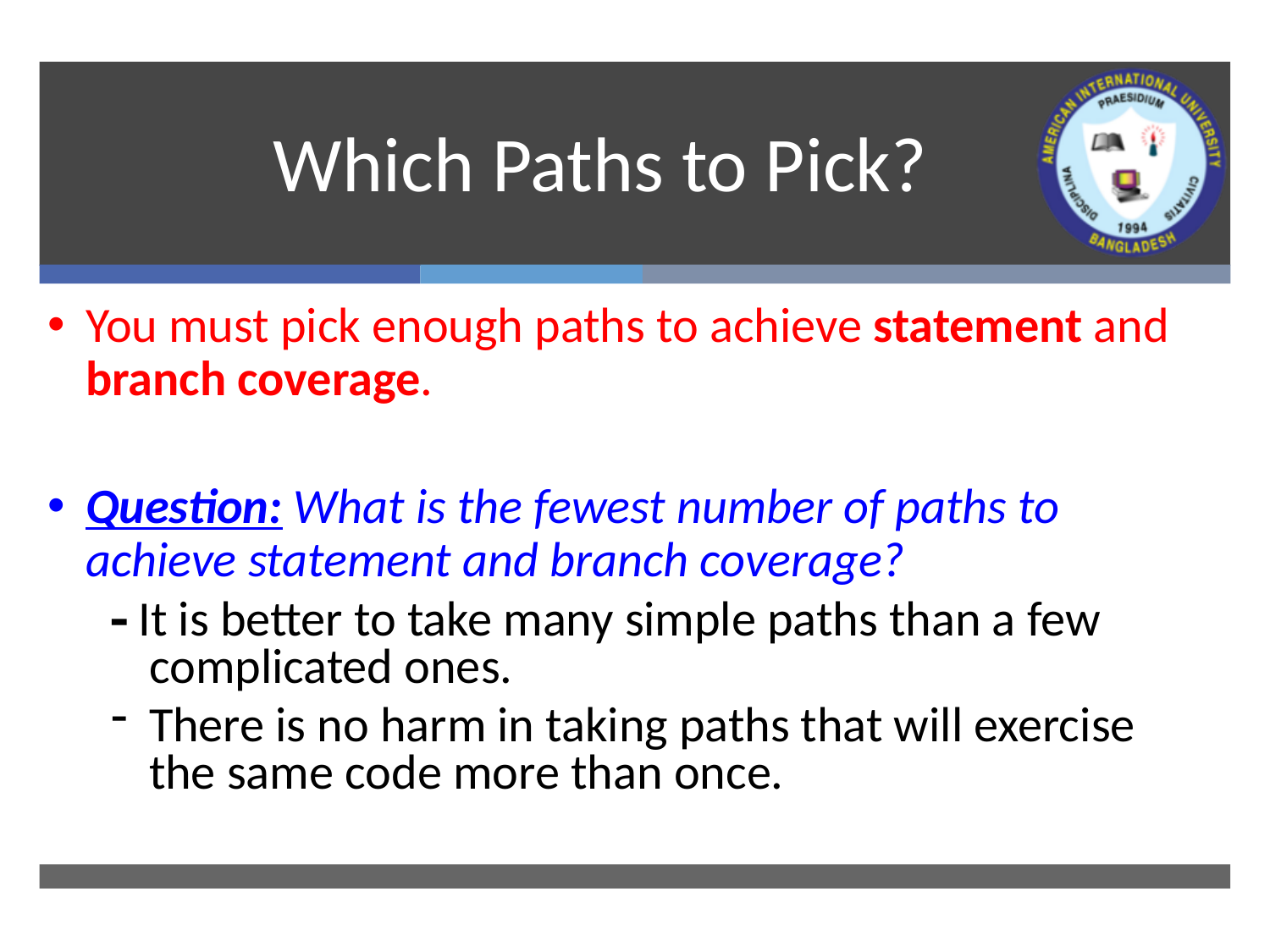

# Which Paths to Pick?
You must pick enough paths to achieve statement and branch coverage.

Question: What is the fewest number of paths to achieve statement and branch coverage?
− It is better to take many simple paths than a few complicated ones.
There is no harm in taking paths that will exercise the same code more than once.